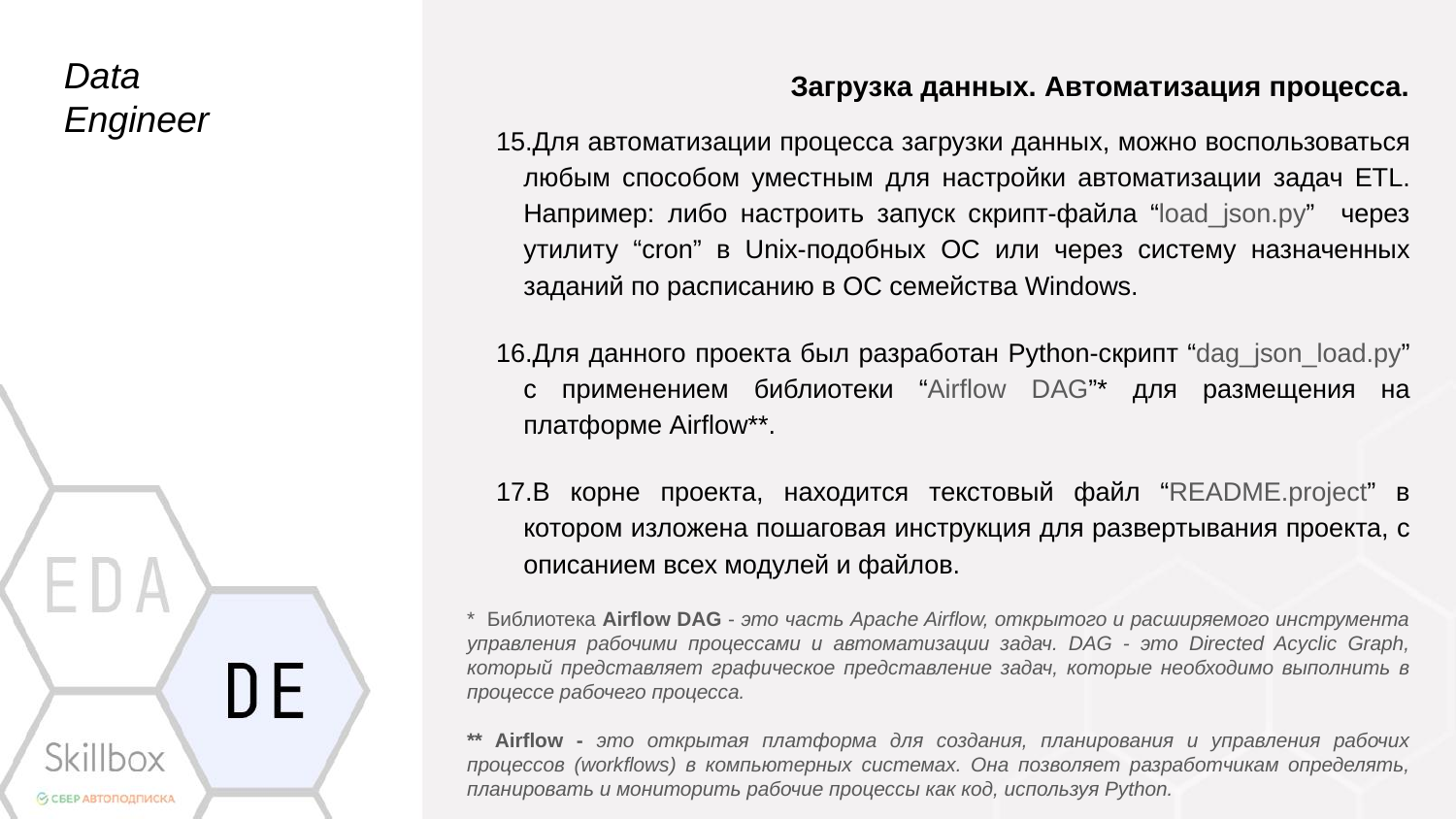

Загрузка данных. Автоматизация процесса.
Data
Engineer
Для автоматизации процесса загрузки данных, можно воспользоваться любым способом уместным для настройки автоматизации задач ETL. Например: либо настроить запуск скрипт-файла “load_json.py”  через утилиту “cron” в Unix-подобных ОС или через систему назначенных заданий по расписанию в ОС семейства Windows.

Для данного проекта был разработан Python-скрипт “dag_json_load.py” с применением библиотеки “Airflow DAG”* для размещения на платформе Airflow**.

В корне проекта, находится текстовый файл “README.project” в котором изложена пошаговая инструкция для развертывания проекта, с описанием всех модулей и файлов.
*  Библиотека Airflow DAG - это часть Apache Airflow, открытого и расширяемого инструмента управления рабочими процессами и автоматизации задач. DAG - это Directed Acyclic Graph, который представляет графическое представление задач, которые необходимо выполнить в процессе рабочего процесса.

** Airflow - это открытая платформа для создания, планирования и управления рабочих процессов (workflows) в компьютерных системах. Она позволяет разработчикам определять, планировать и мониторить рабочие процессы как код, используя Python.